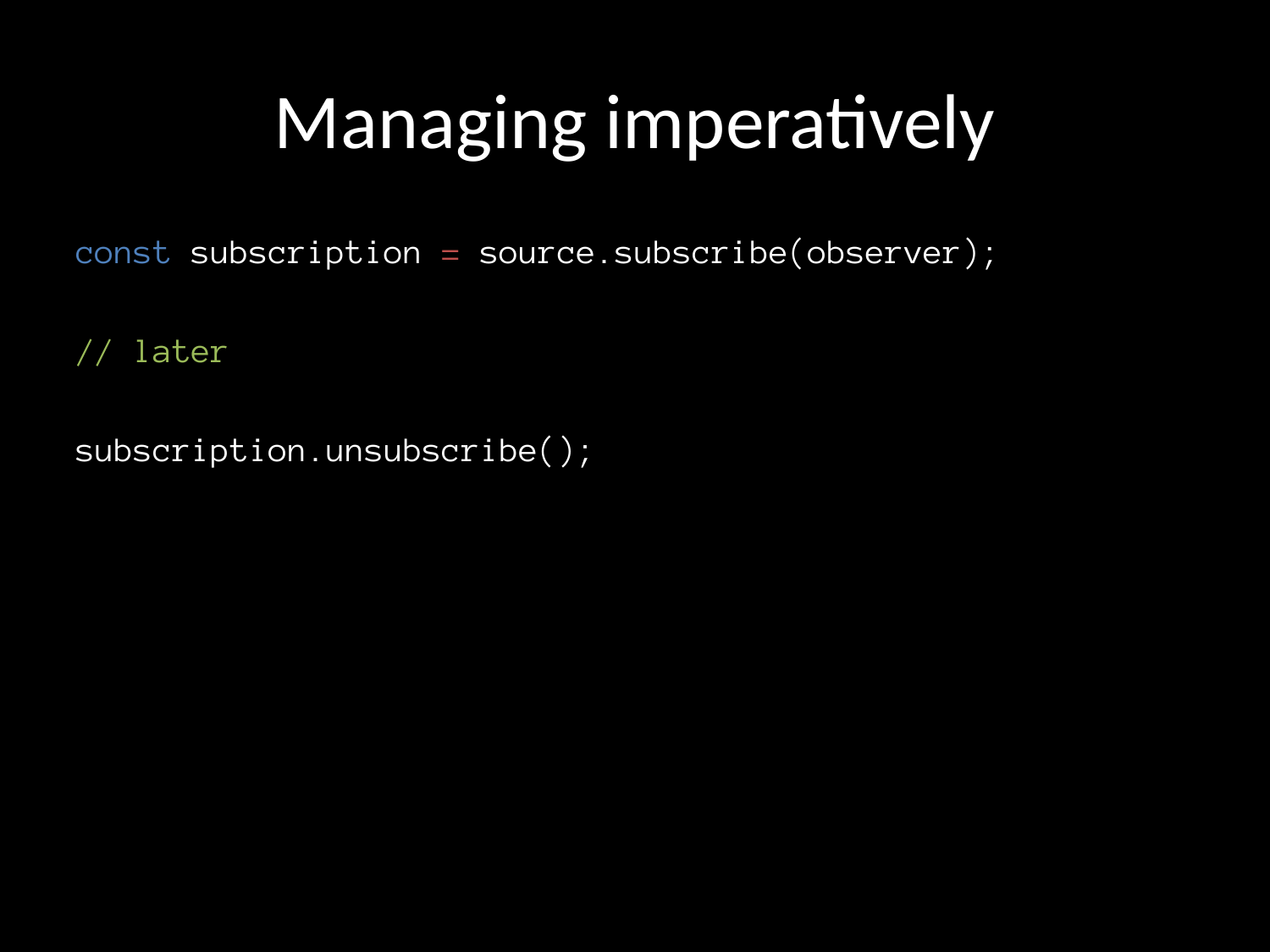

# Managing imperatively
const subscription = source.subscribe(observer);

// later

subscription.unsubscribe();